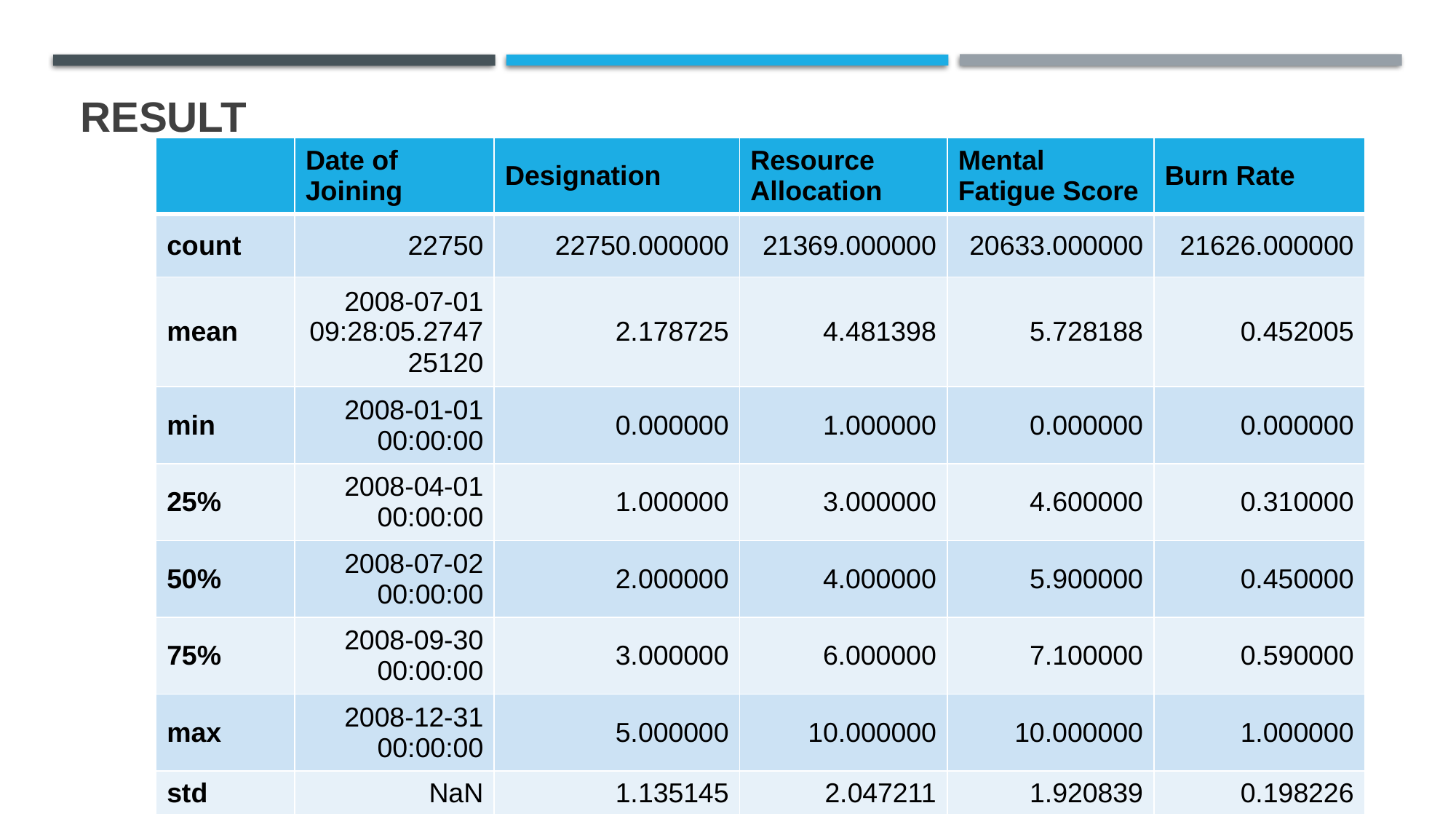

# result
|  | Date of Joining | Designation | Resource Allocation | Mental Fatigue Score | Burn Rate |
| --- | --- | --- | --- | --- | --- |
| count | 22750 | 22750.000000 | 21369.000000 | 20633.000000 | 21626.000000 |
| mean | 2008-07-01 09:28:05.274725120 | 2.178725 | 4.481398 | 5.728188 | 0.452005 |
| min | 2008-01-01 00:00:00 | 0.000000 | 1.000000 | 0.000000 | 0.000000 |
| 25% | 2008-04-01 00:00:00 | 1.000000 | 3.000000 | 4.600000 | 0.310000 |
| 50% | 2008-07-02 00:00:00 | 2.000000 | 4.000000 | 5.900000 | 0.450000 |
| 75% | 2008-09-30 00:00:00 | 3.000000 | 6.000000 | 7.100000 | 0.590000 |
| max | 2008-12-31 00:00:00 | 5.000000 | 10.000000 | 10.000000 | 1.000000 |
| std | NaN | 1.135145 | 2.047211 | 1.920839 | 0.198226 |
|  |  |  |  |  |  |
| --- | --- | --- | --- | --- | --- |
|  |  |  |  |  |  |
|  |  |  |  |  |  |
|  |  |  |  |  |  |
|  |  |  |  |  |  |
|  |  |  |  |  |  |
|  |  |  |  |  |  |
|  |  |  |  |  |  |
|  |  |  |  |  |  |